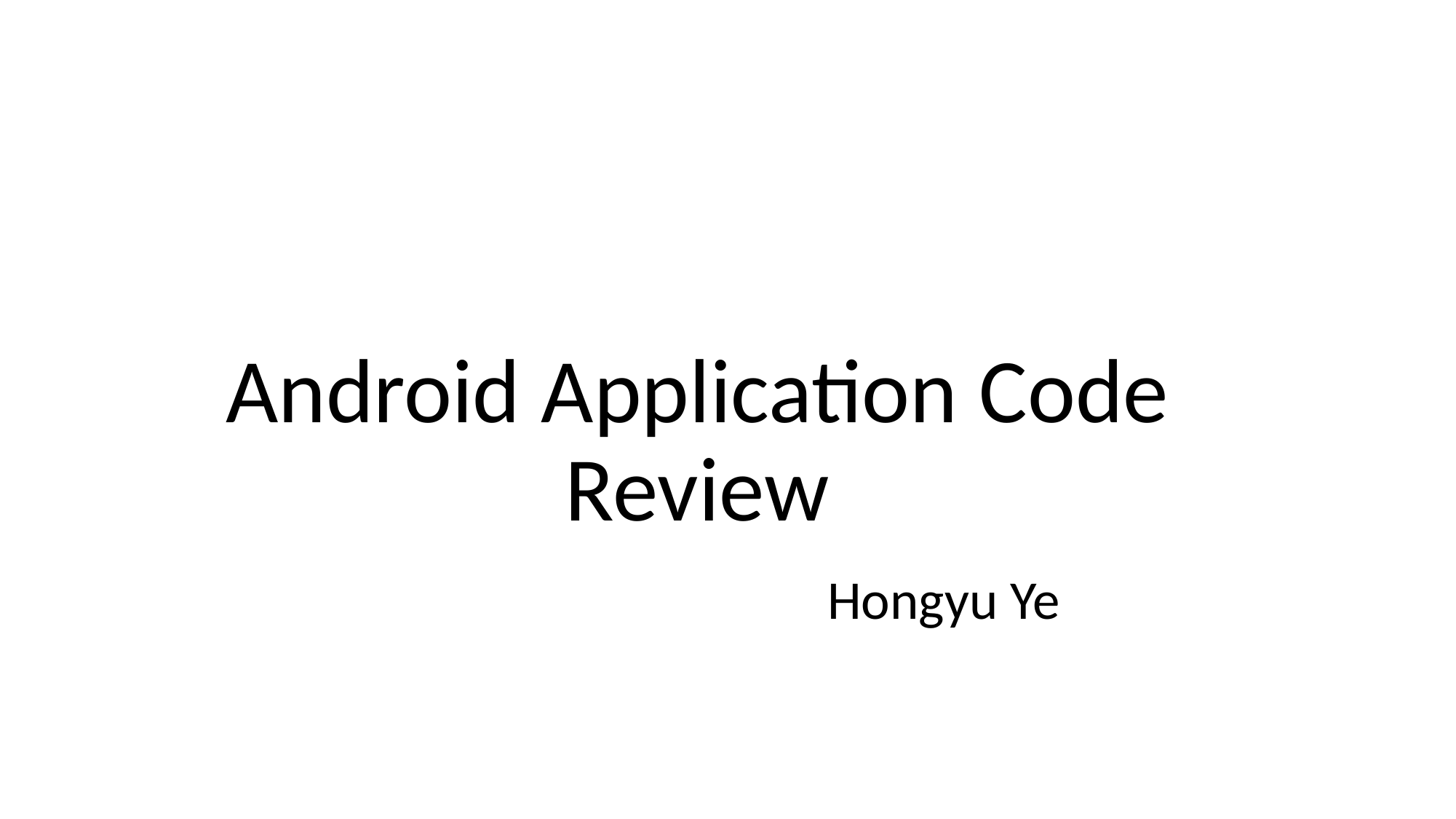

# Android Application Code Review Hongyu Ye